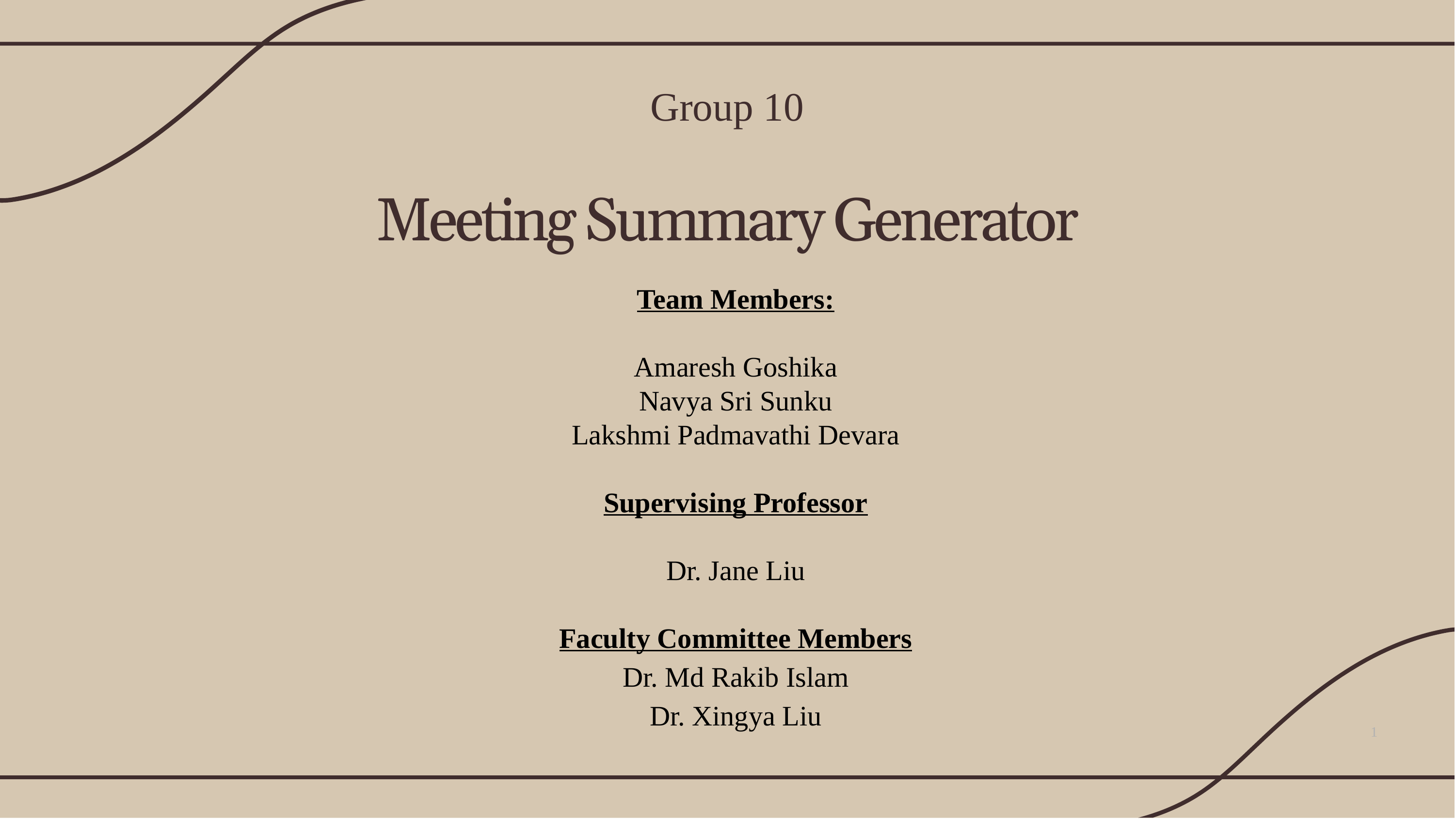

Group 10
# Meeting Summary Generator

Team Members:

Amaresh Goshika
Navya Sri Sunku
Lakshmi Padmavathi Devara

Supervising Professor
Dr. Jane Liu
Faculty Committee Members
Dr. Md Rakib Islam
Dr. Xingya Liu

1